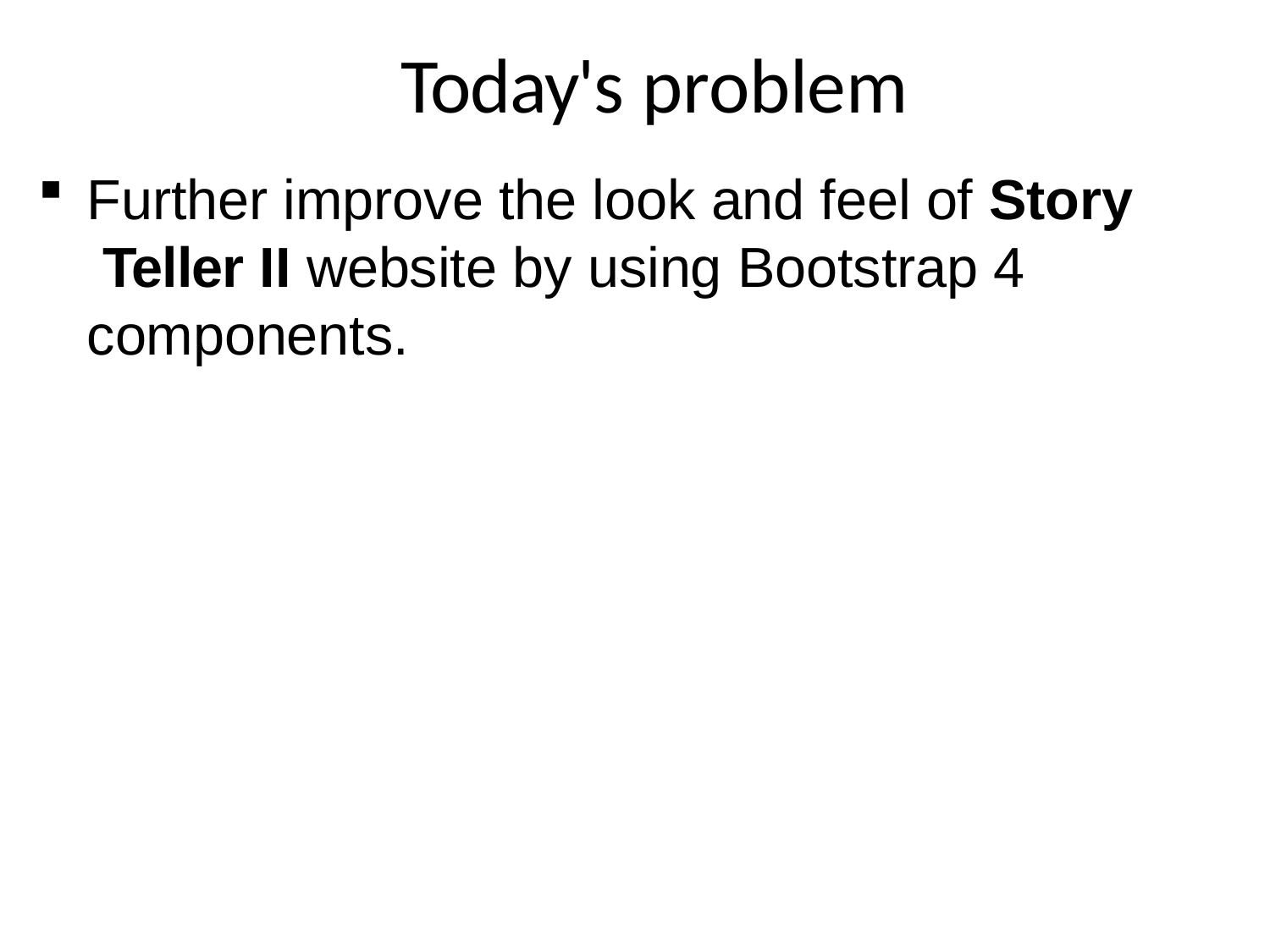

# Today's problem
Further improve the look and feel of Story  Teller II website by using Bootstrap 4  components.